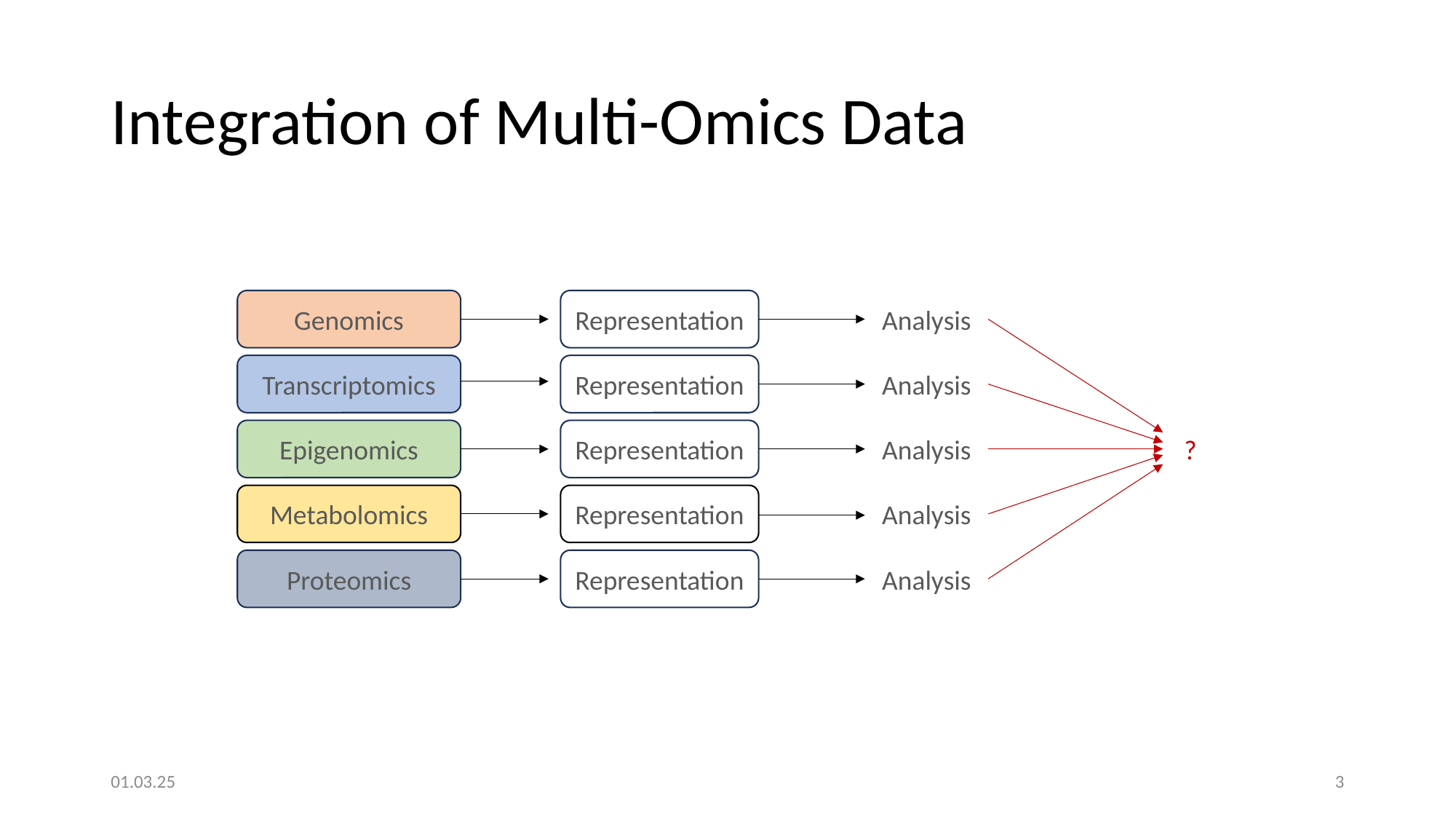

# Integration of Multi-Omics Data
Analysis
Analysis
Analysis
Analysis
Analysis
Representation
Representation
Representation
Representation
Representation
Genomics
Transcriptomics
Epigenomics
Metabolomics
Proteomics
?
01.03.25
3